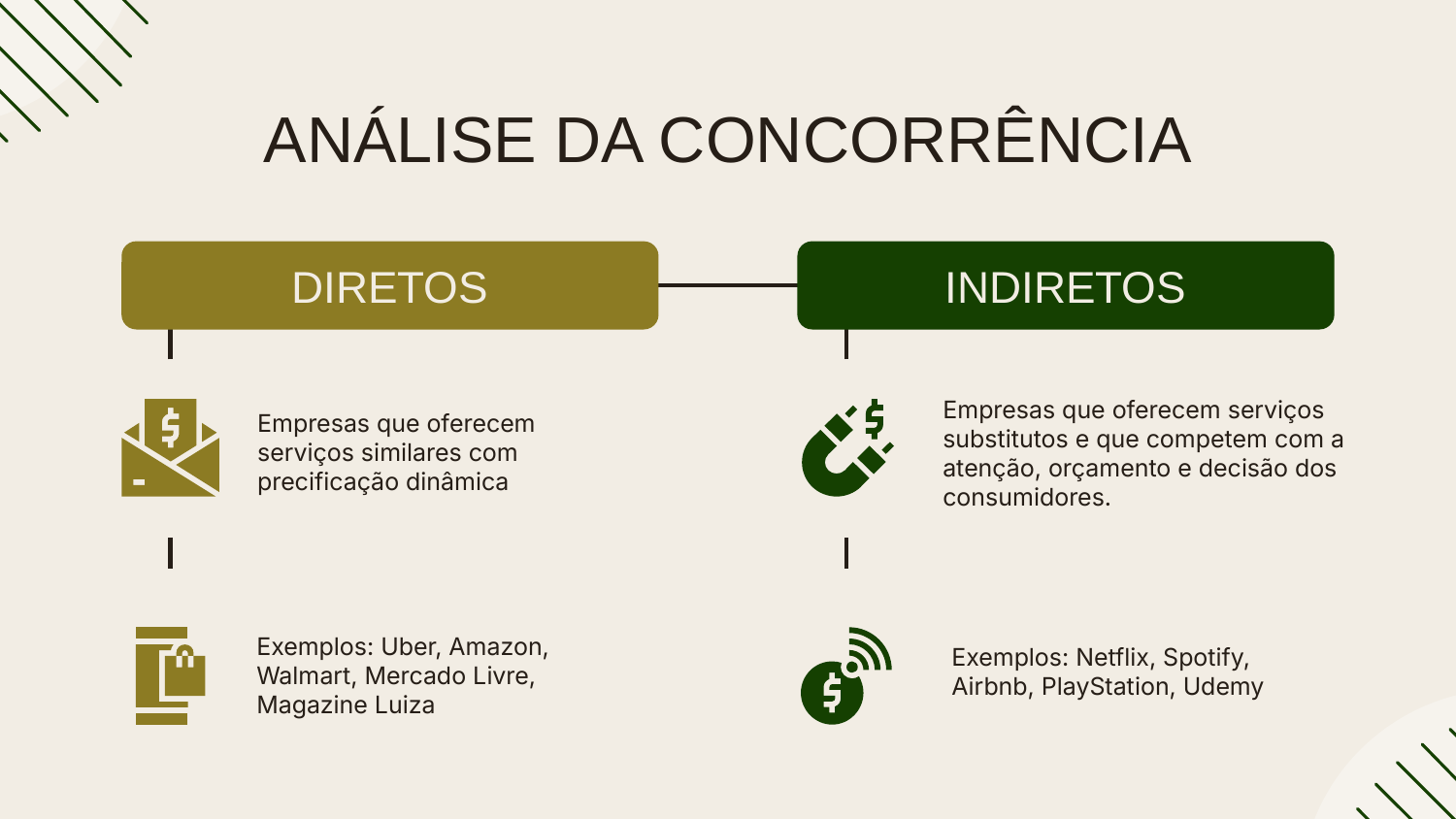

# ANÁLISE DA CONCORRÊNCIA
DIRETOS
INDIRETOS
Empresas que oferecem serviços substitutos e que competem com a atenção, orçamento e decisão dos consumidores.
Empresas que oferecem serviços similares com precificação dinâmica

Exemplos: Uber, Amazon, Walmart, Mercado Livre, Magazine Luiza
Exemplos: Netflix, Spotify, Airbnb, PlayStation, Udemy